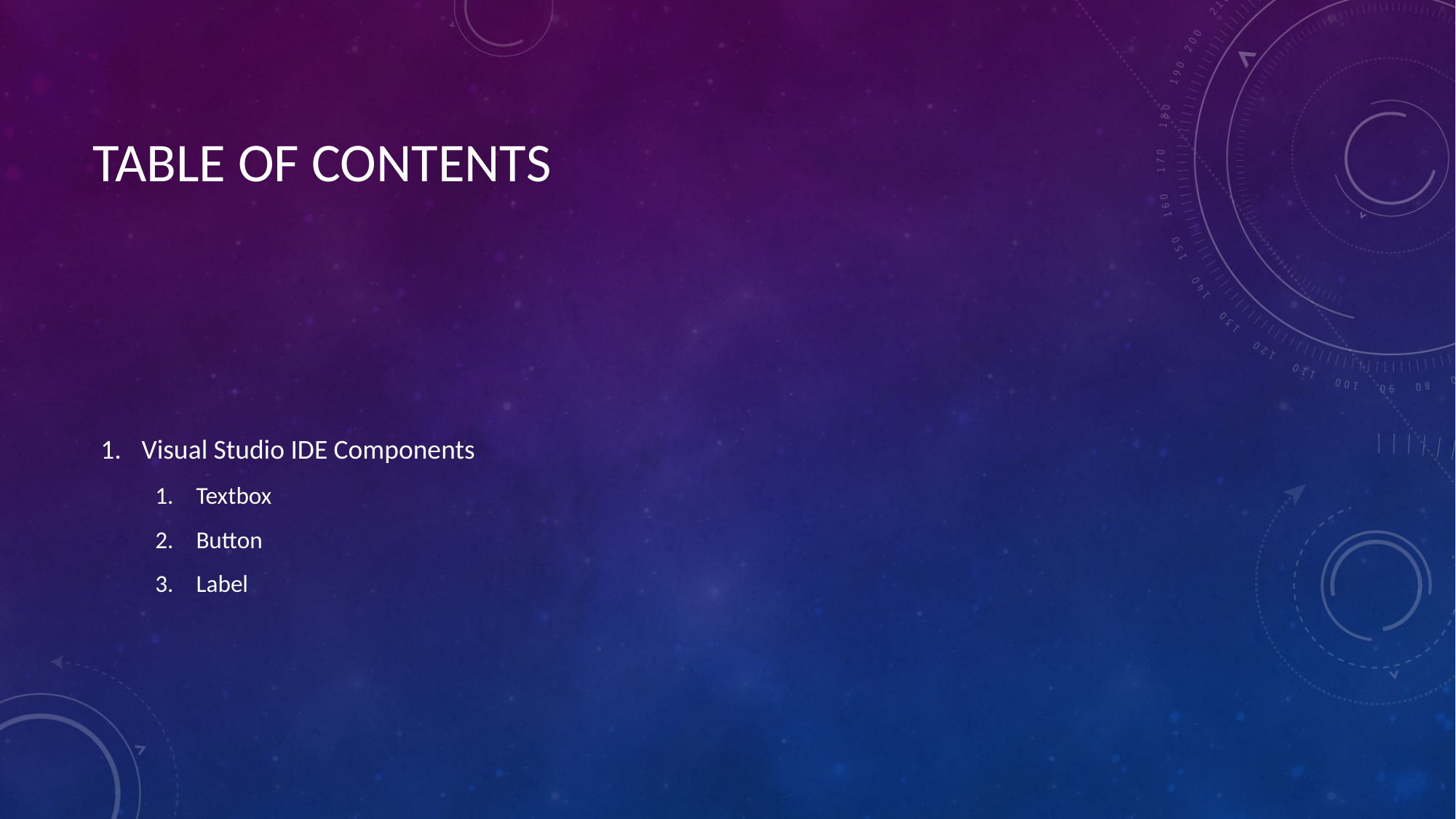

# Table OF contents
Visual Studio IDE Components
Textbox
Button
Label